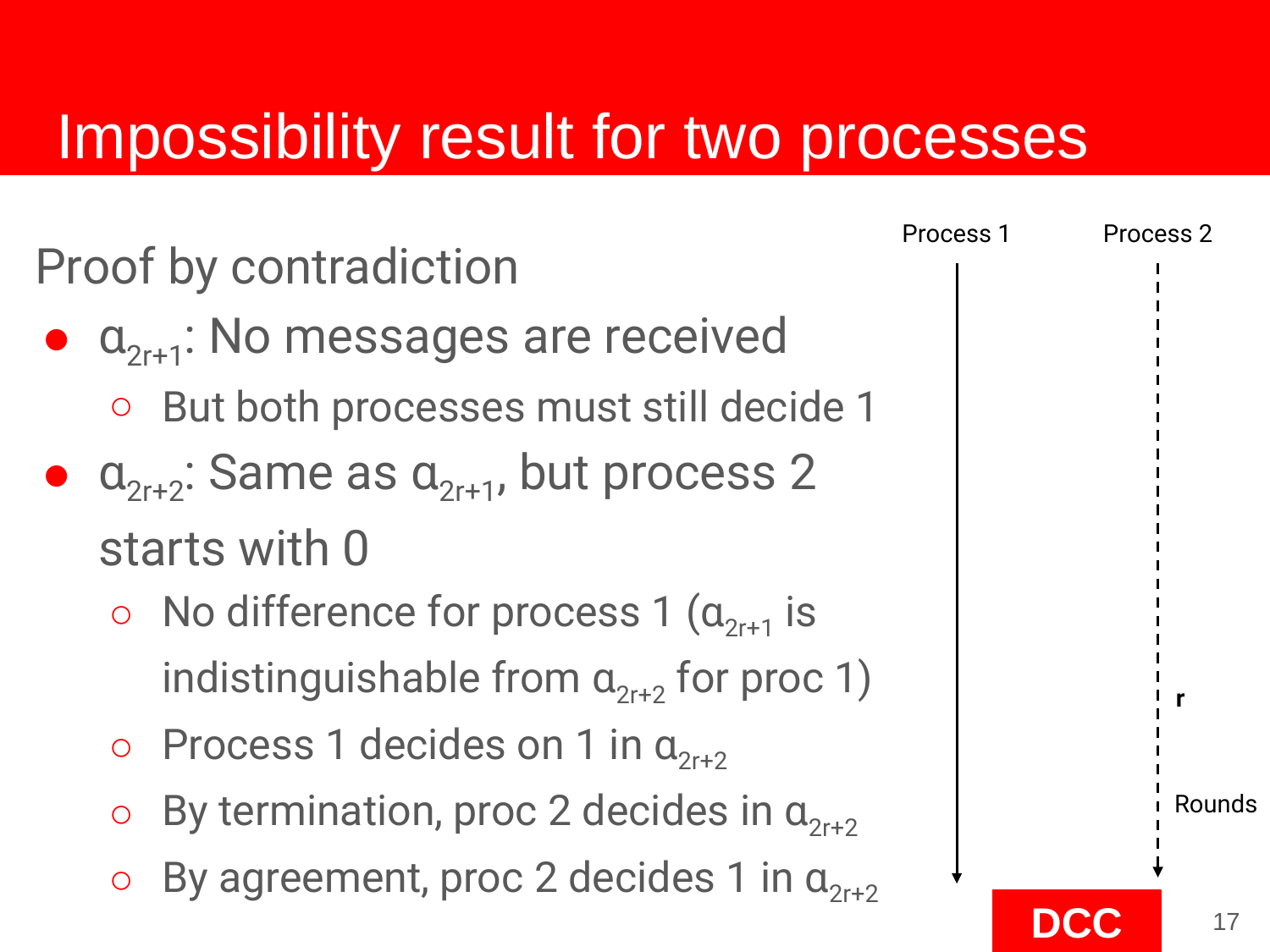

# Impossibility result for two processes
Process 2
Process 1
Proof by contradiction
α2r+1: No messages are received
But both processes must still decide 1
α2r+2: Same as α2r+1, but process 2 starts with 0
No difference for process 1 (α2r+1 is indistinguishable from α2r+2 for proc 1)
Process 1 decides on 1 in α2r+2
By termination, proc 2 decides in α2r+2
By agreement, proc 2 decides 1 in α2r+2
r
Rounds
17